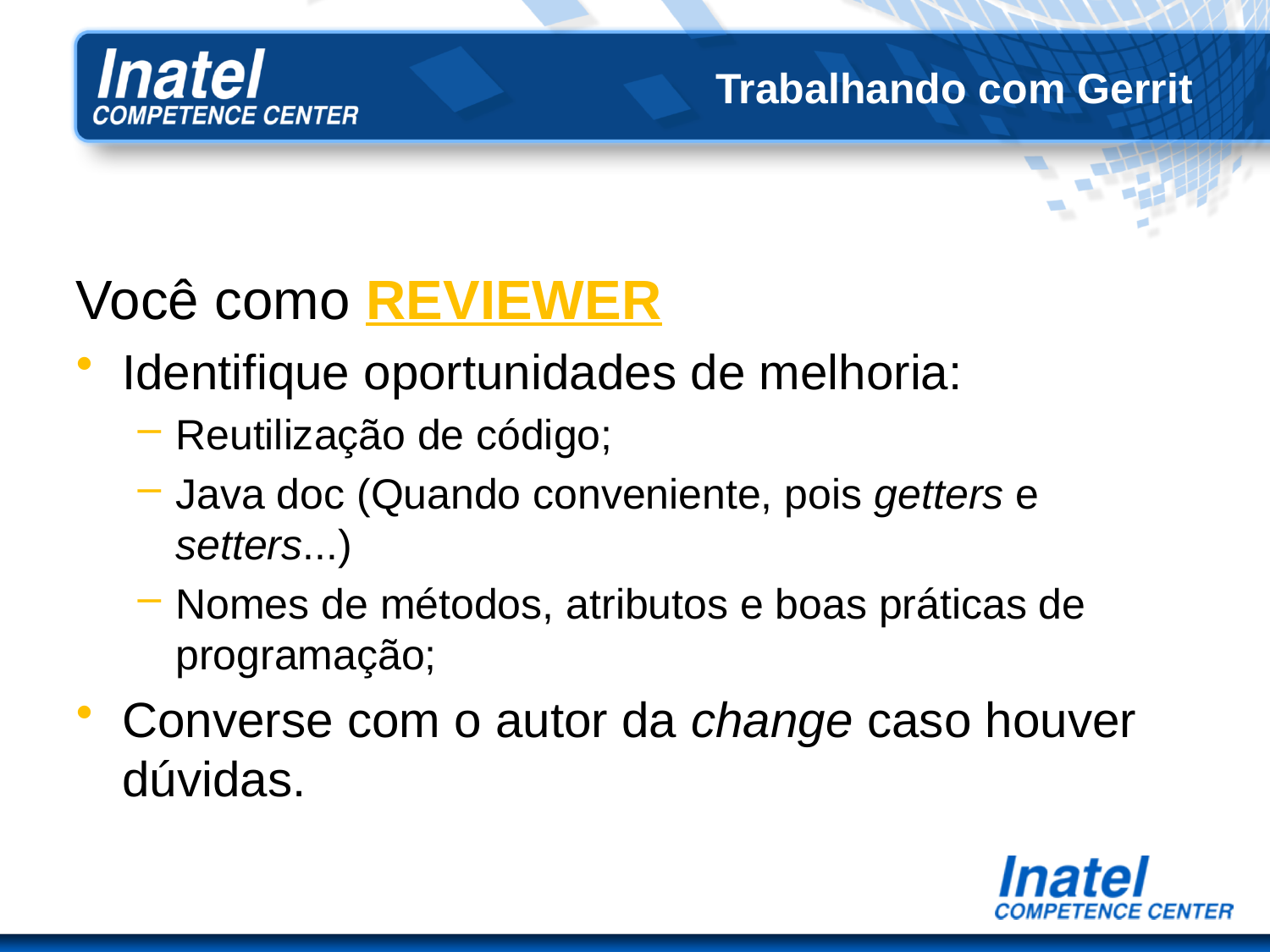

# Trabalhando com Gerrit
Você como REVIEWER
Identifique oportunidades de melhoria:
Reutilização de código;
Java doc (Quando conveniente, pois getters e setters...)
Nomes de métodos, atributos e boas práticas de programação;
Converse com o autor da change caso houver dúvidas.